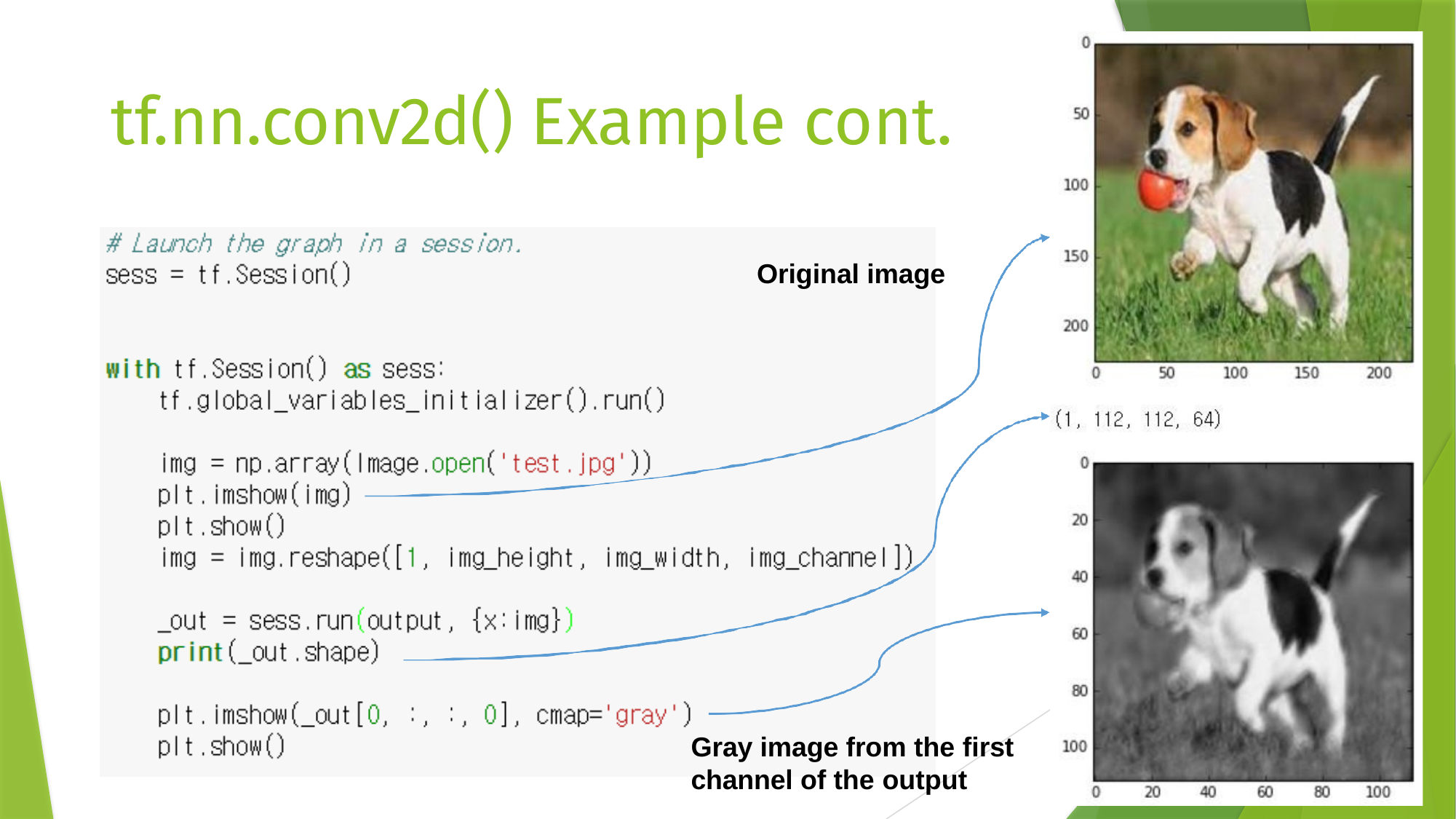

# tf.nn.conv2d() Example cont.

Original image
Gray image from the first
channel of the output